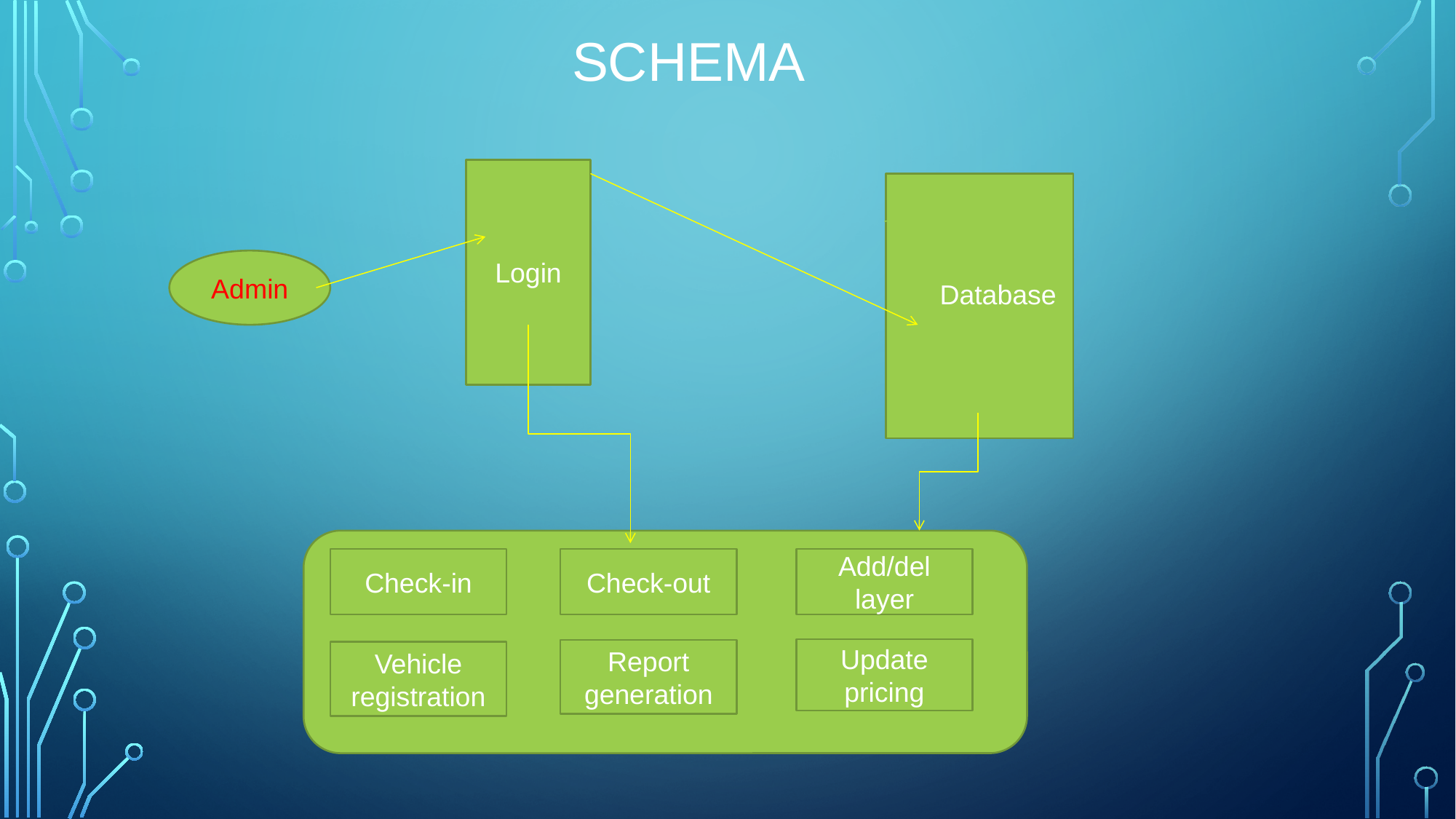

# Schema

Login

Admin
Database

Check-out
Check-in
Add/del layer
Update pricing
Report generation
Vehicle registration